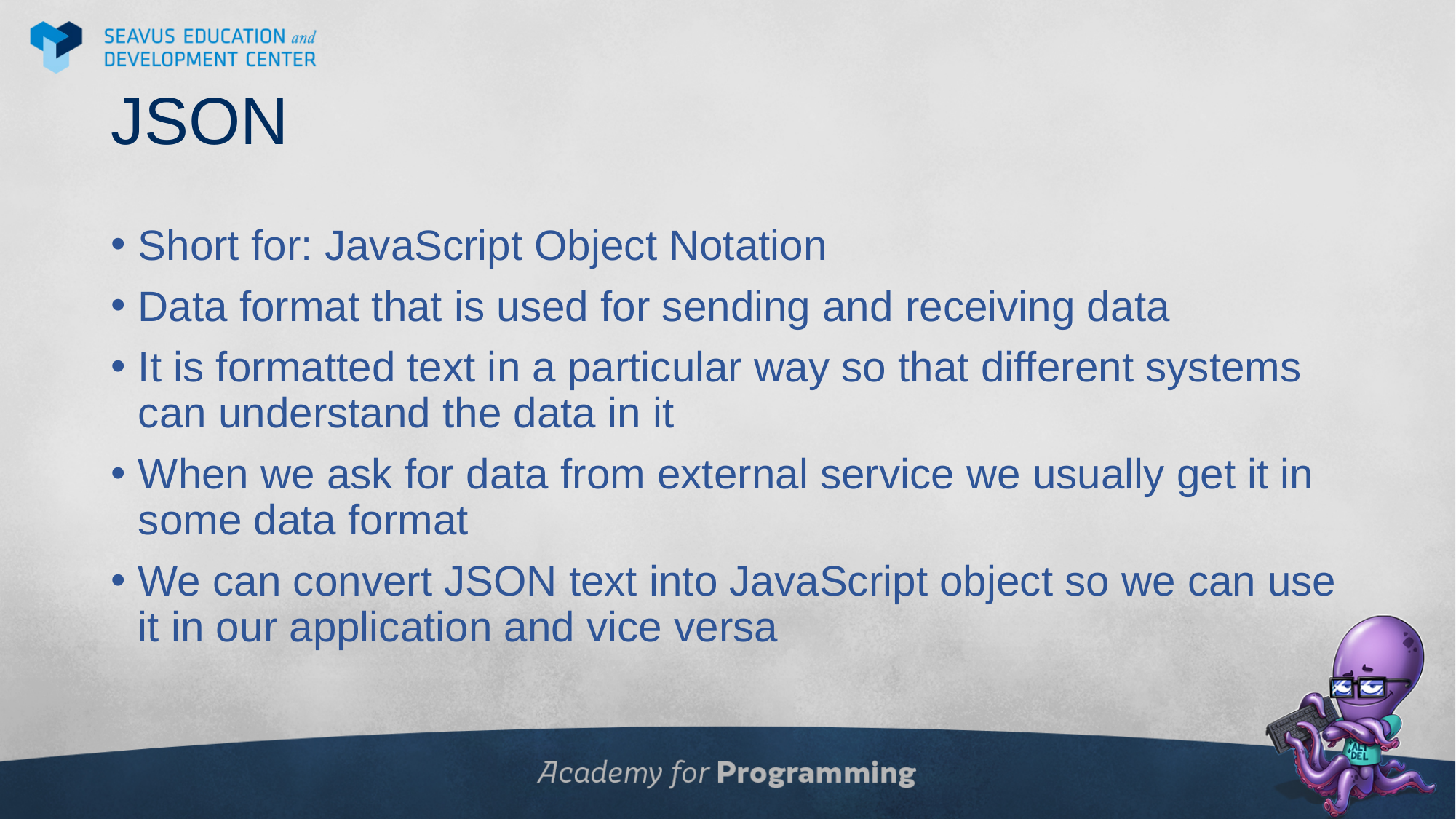

# JSON
Short for: JavaScript Object Notation
Data format that is used for sending and receiving data
It is formatted text in a particular way so that different systems can understand the data in it
When we ask for data from external service we usually get it in some data format
We can convert JSON text into JavaScript object so we can use it in our application and vice versa